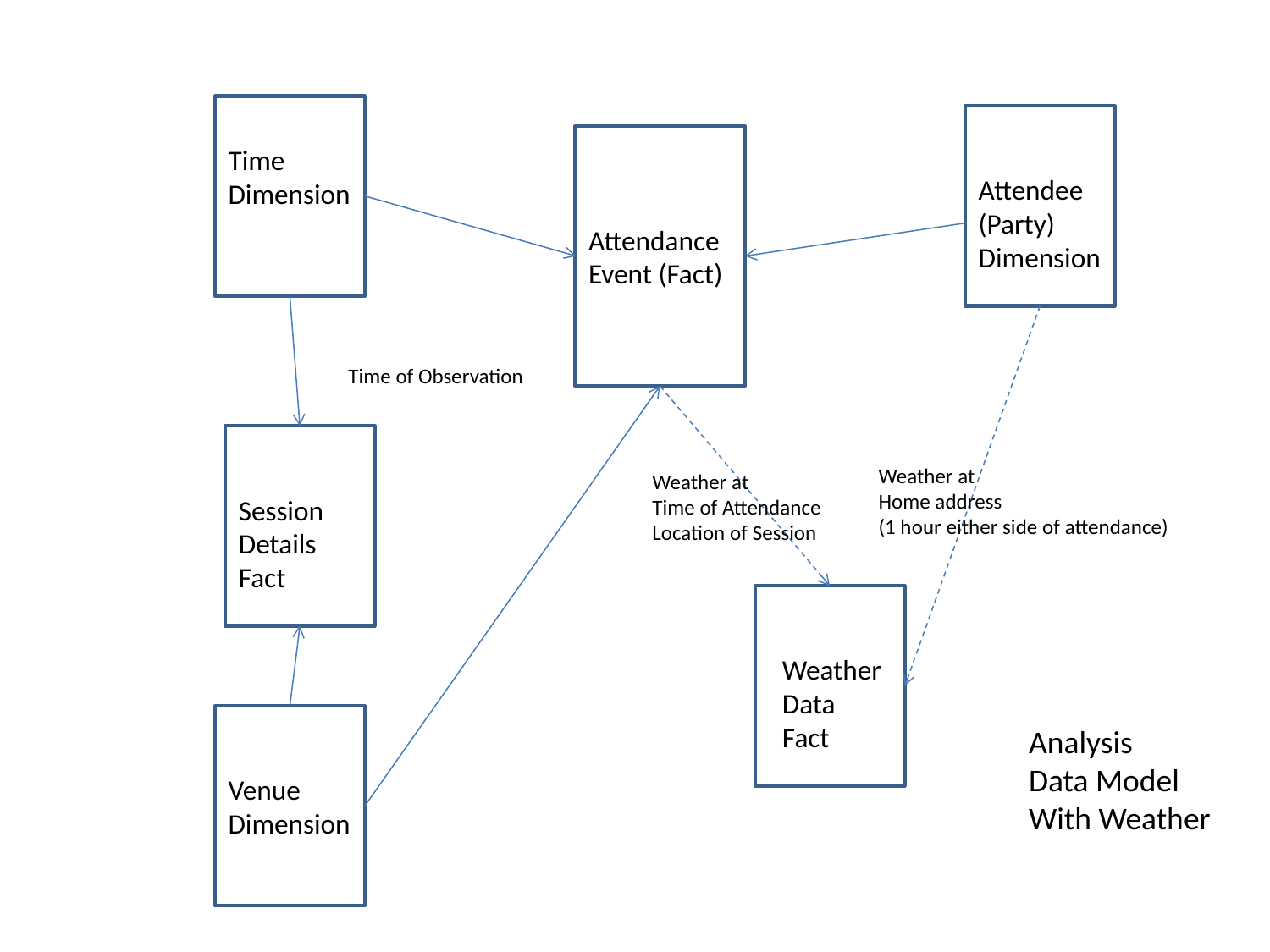

Time
Dimension

Attendee
(Party)
Dimension

Attendance
Event (Fact)
Time of Observation

Session
Details
Fact
Weather at
Home address
(1 hour either side of attendance)
Weather at
Time of Attendance
Location of Session

Weather
Data
Fact

Venue
Dimension
Analysis
Data Model
With Weather